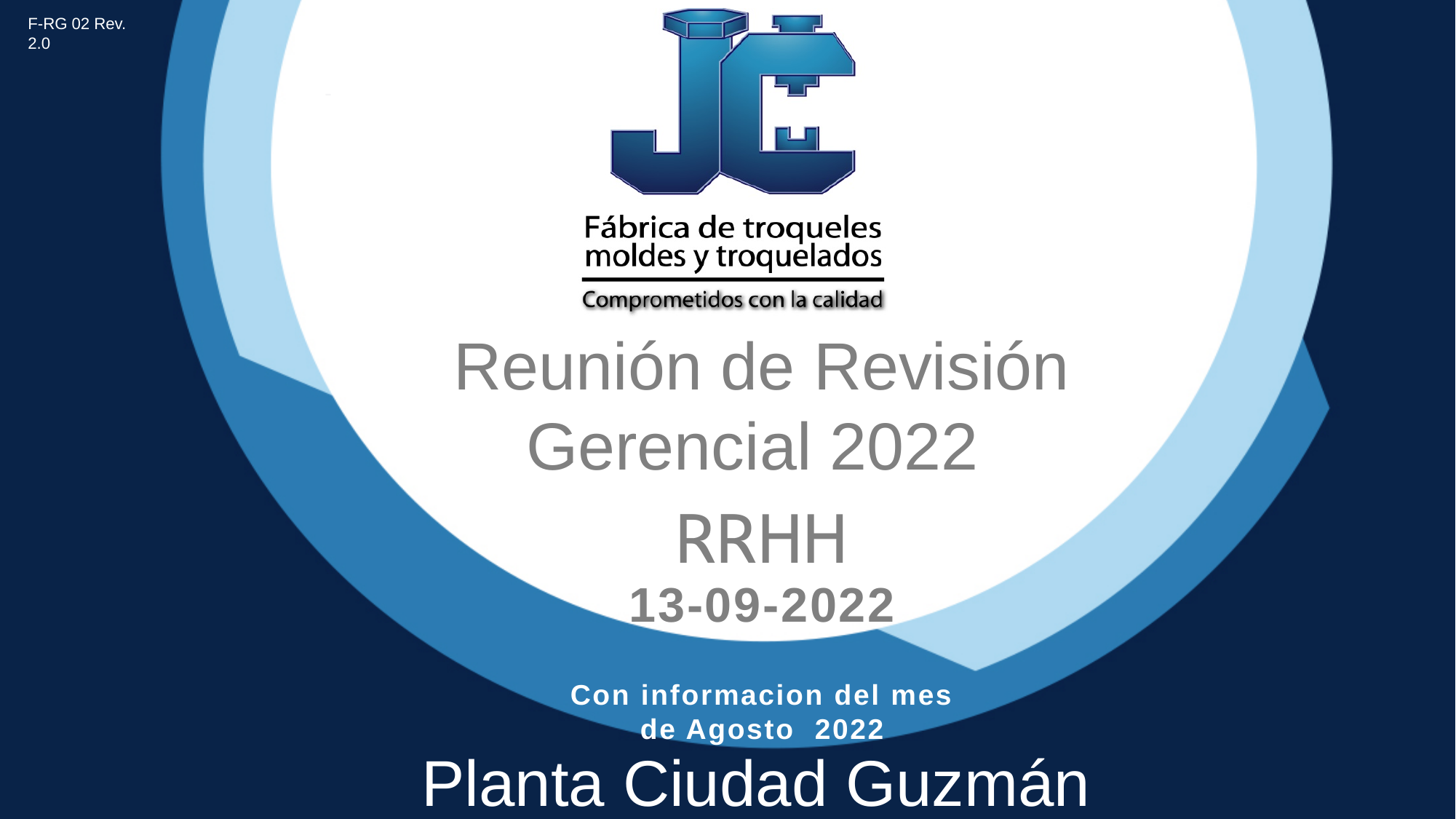

F-RG 02 Rev. 2.0
Reunión de Revisión Gerencial 2022
RRHH

13-09-2022

Con informacion del mes de Agosto  2022

Planta Ciudad Guzmán